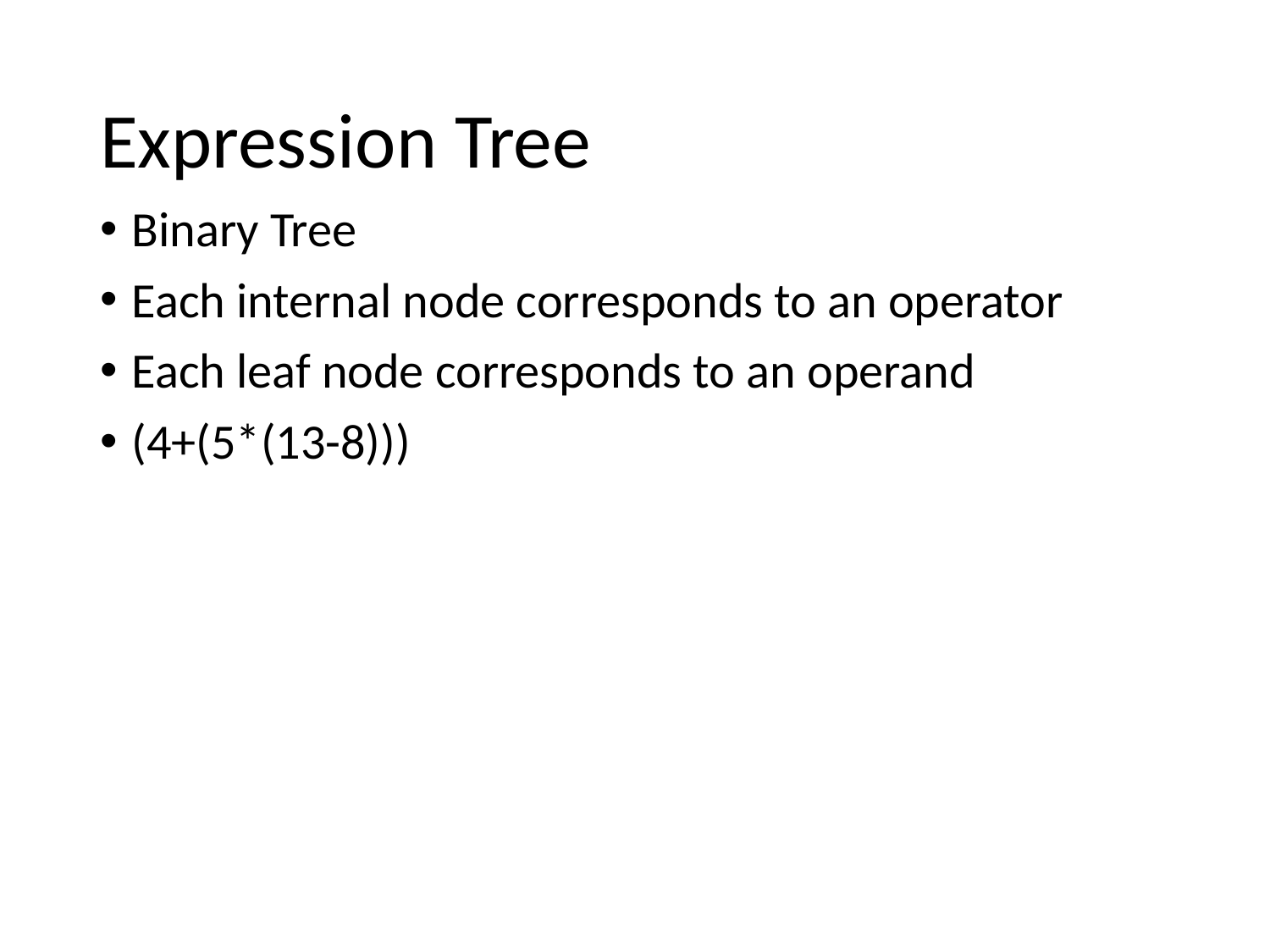

# Expression Tree
Binary Tree
Each internal node corresponds to an operator
Each leaf node corresponds to an operand
(4+(5*(13-8)))